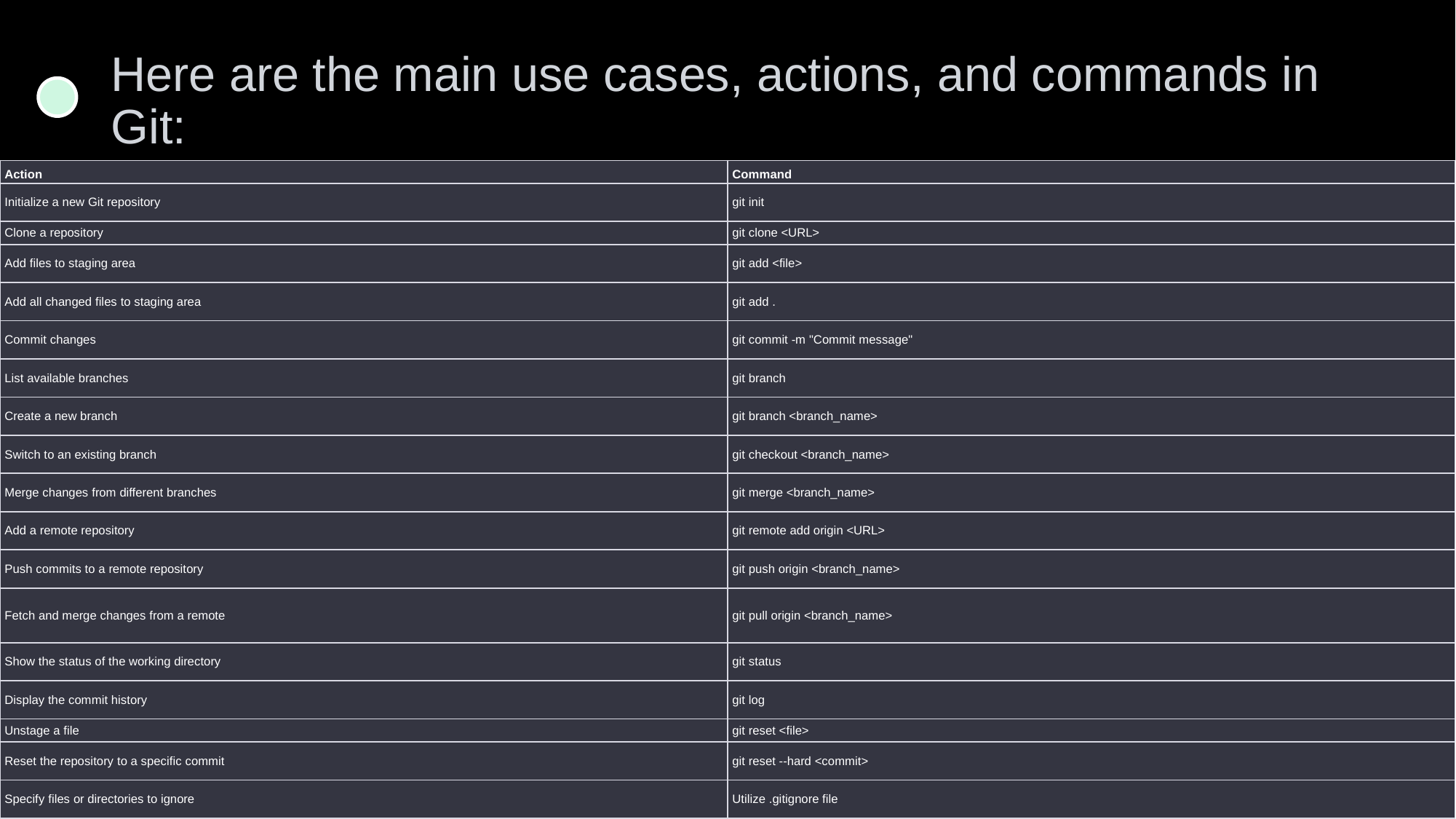

# Here are the main use cases, actions, and commands in Git:
| Action | Command |
| --- | --- |
| Initialize a new Git repository | git init |
| Clone a repository | git clone <URL> |
| Add files to staging area | git add <file> |
| Add all changed files to staging area | git add . |
| Commit changes | git commit -m "Commit message" |
| List available branches | git branch |
| Create a new branch | git branch <branch\_name> |
| Switch to an existing branch | git checkout <branch\_name> |
| Merge changes from different branches | git merge <branch\_name> |
| Add a remote repository | git remote add origin <URL> |
| Push commits to a remote repository | git push origin <branch\_name> |
| Fetch and merge changes from a remote | git pull origin <branch\_name> |
| Show the status of the working directory | git status |
| Display the commit history | git log |
| Unstage a file | git reset <file> |
| Reset the repository to a specific commit | git reset --hard <commit> |
| Specify files or directories to ignore | Utilize .gitignore file |